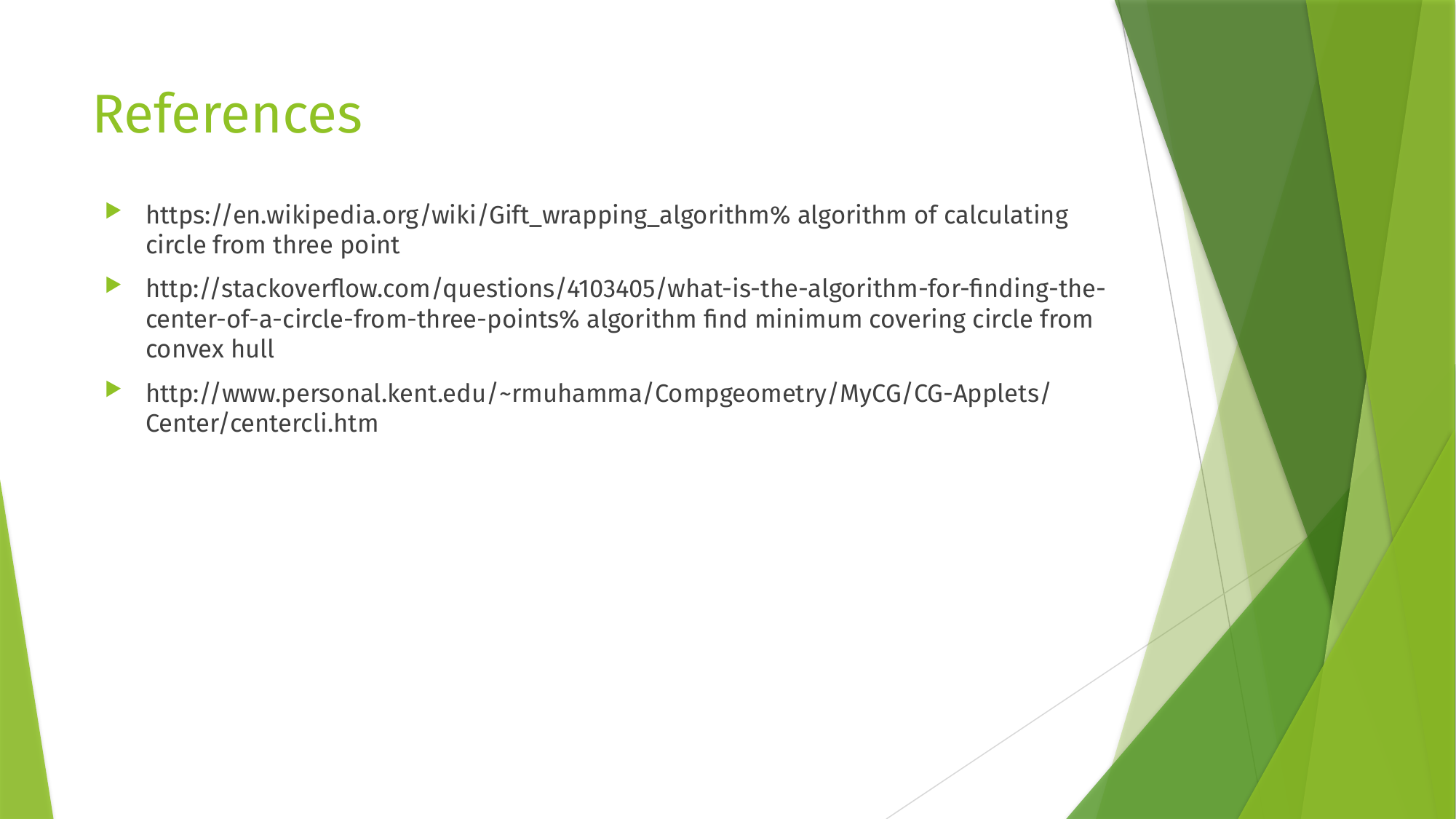

# References
https://en.wikipedia.org/wiki/Gift_wrapping_algorithm% algorithm of calculating circle from three point
http://stackoverflow.com/questions/4103405/what-is-the-algorithm-for-finding-the-center-of-a-circle-from-three-points% algorithm find minimum covering circle from convex hull
http://www.personal.kent.edu/~rmuhamma/Compgeometry/MyCG/CG-Applets/Center/centercli.htm